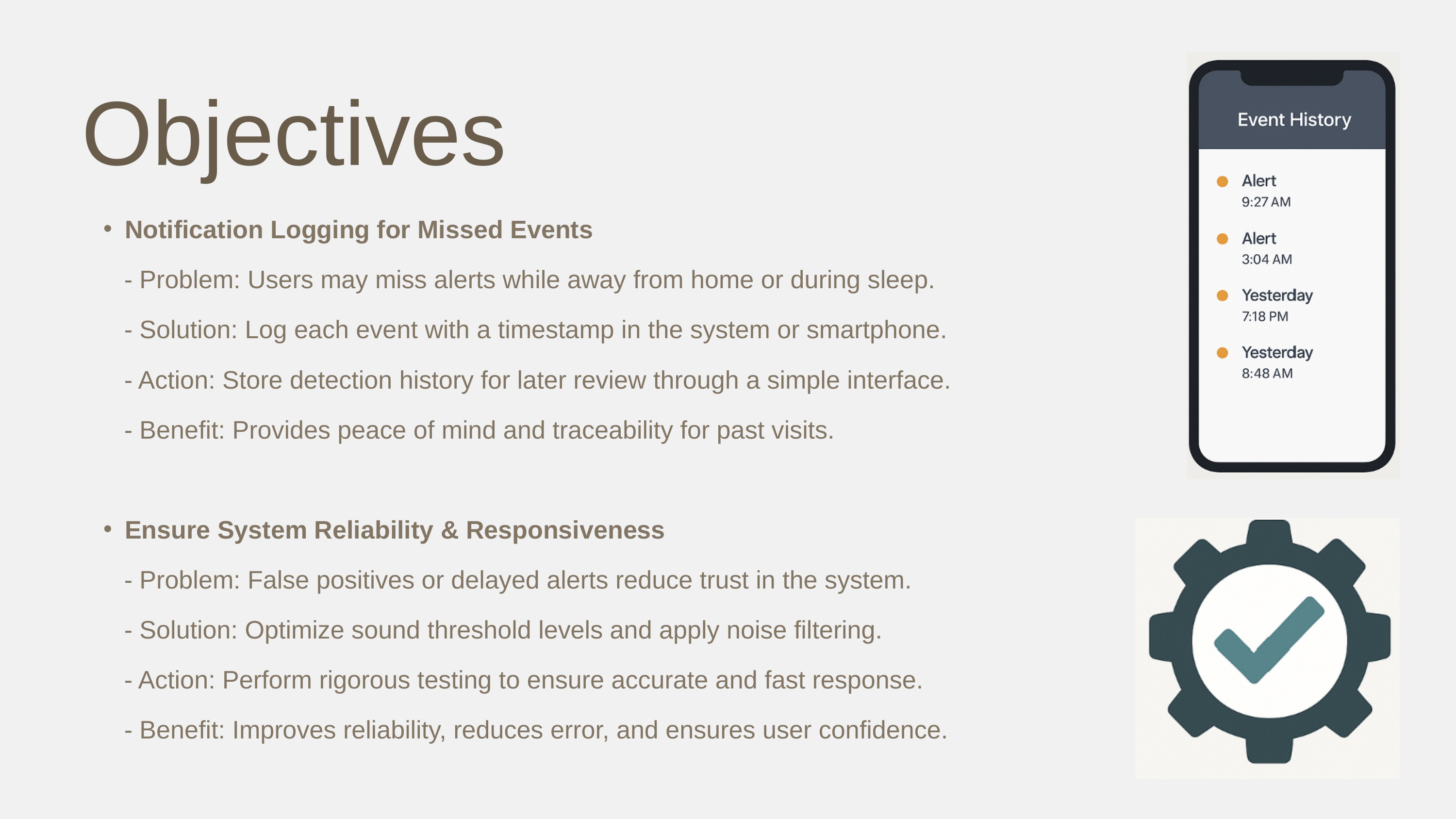

Objectives
Notification Logging for Missed Events
      - Problem: Users may miss alerts while away from home or during sleep.
      - Solution: Log each event with a timestamp in the system or smartphone.
      - Action: Store detection history for later review through a simple interface.
      - Benefit: Provides peace of mind and traceability for past visits.

Ensure System Reliability & Responsiveness
      - Problem: False positives or delayed alerts reduce trust in the system.
      - Solution: Optimize sound threshold levels and apply noise filtering.
      - Action: Perform rigorous testing to ensure accurate and fast response.
      - Benefit: Improves reliability, reduces error, and ensures user confidence.